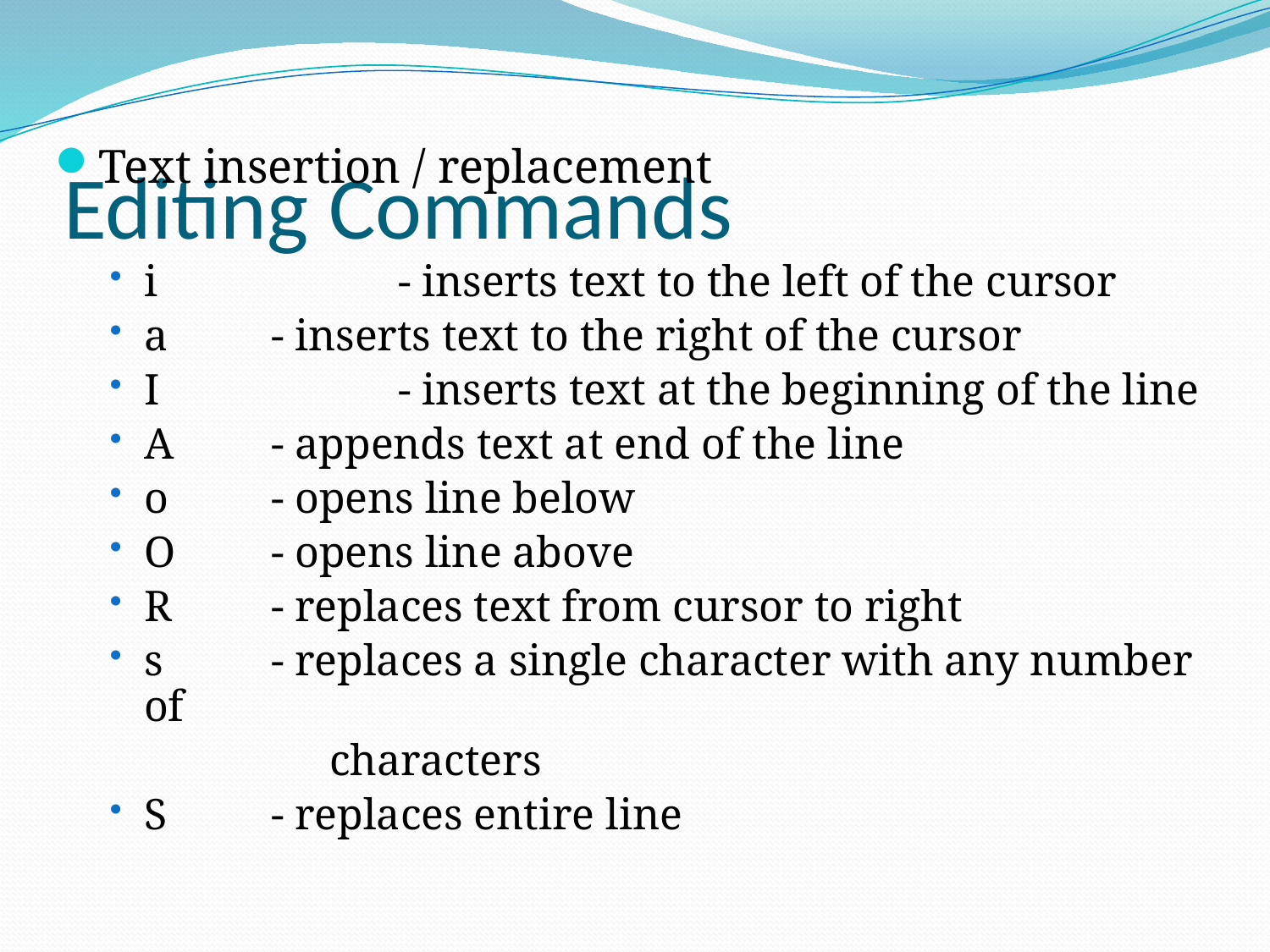

# Editing Commands
Text insertion / replacement

i 		- inserts text to the left of the cursor
a 	- inserts text to the right of the cursor
I		- inserts text at the beginning of the line
A 	- appends text at end of the line
o 	- opens line below
O 	- opens line above
R 	- replaces text from cursor to right
s 	- replaces a single character with any number of
                    characters
S 	- replaces entire line